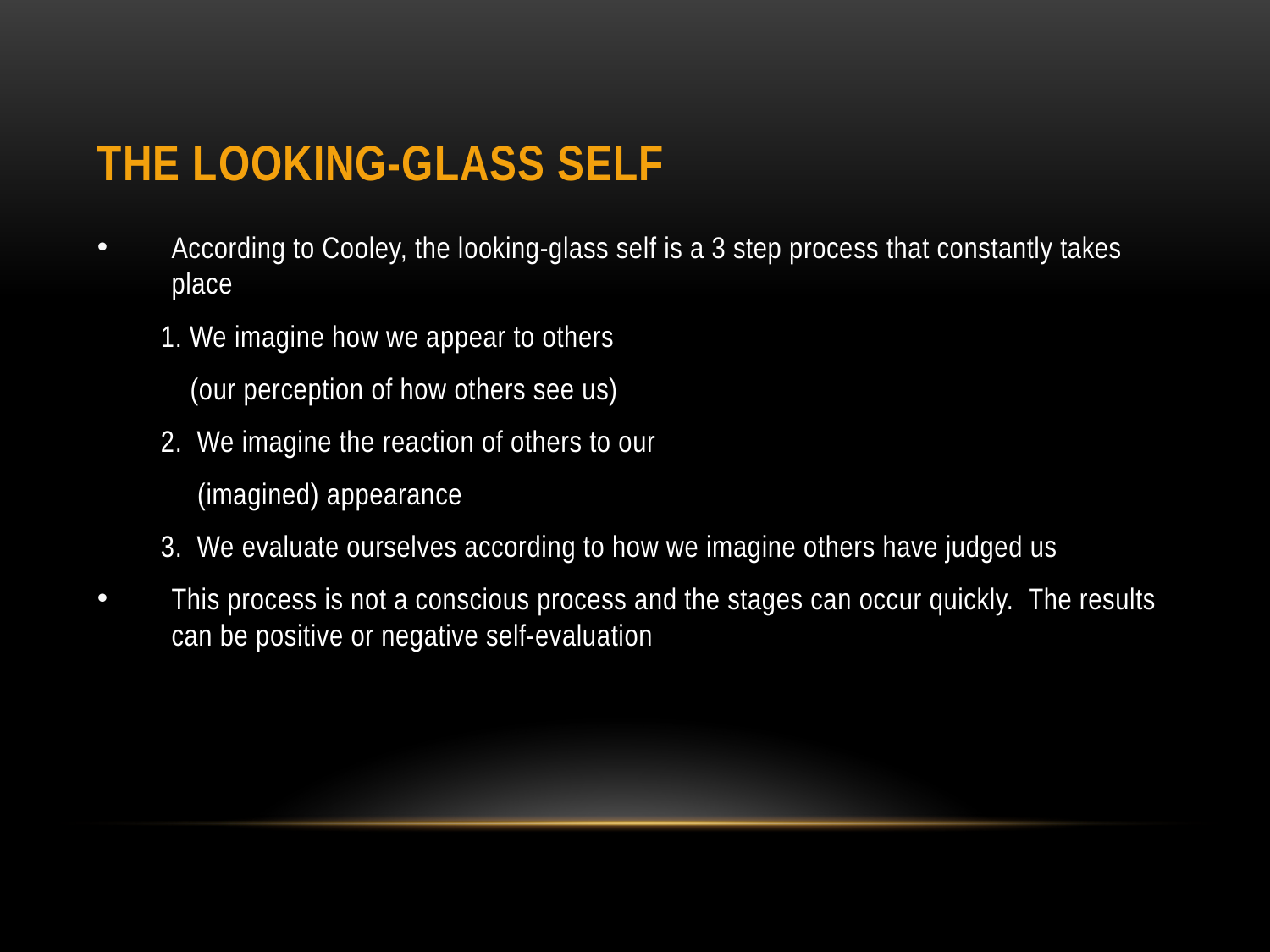

# The Looking-Glass Self
According to Cooley, the looking-glass self is a 3 step process that constantly takes place
1. We imagine how we appear to others
    (our perception of how others see us)
2.  We imagine the reaction of others to our
     (imagined) appearance
3.  We evaluate ourselves according to how we imagine others have judged us
This process is not a conscious process and the stages can occur quickly.  The results can be positive or negative self-evaluation